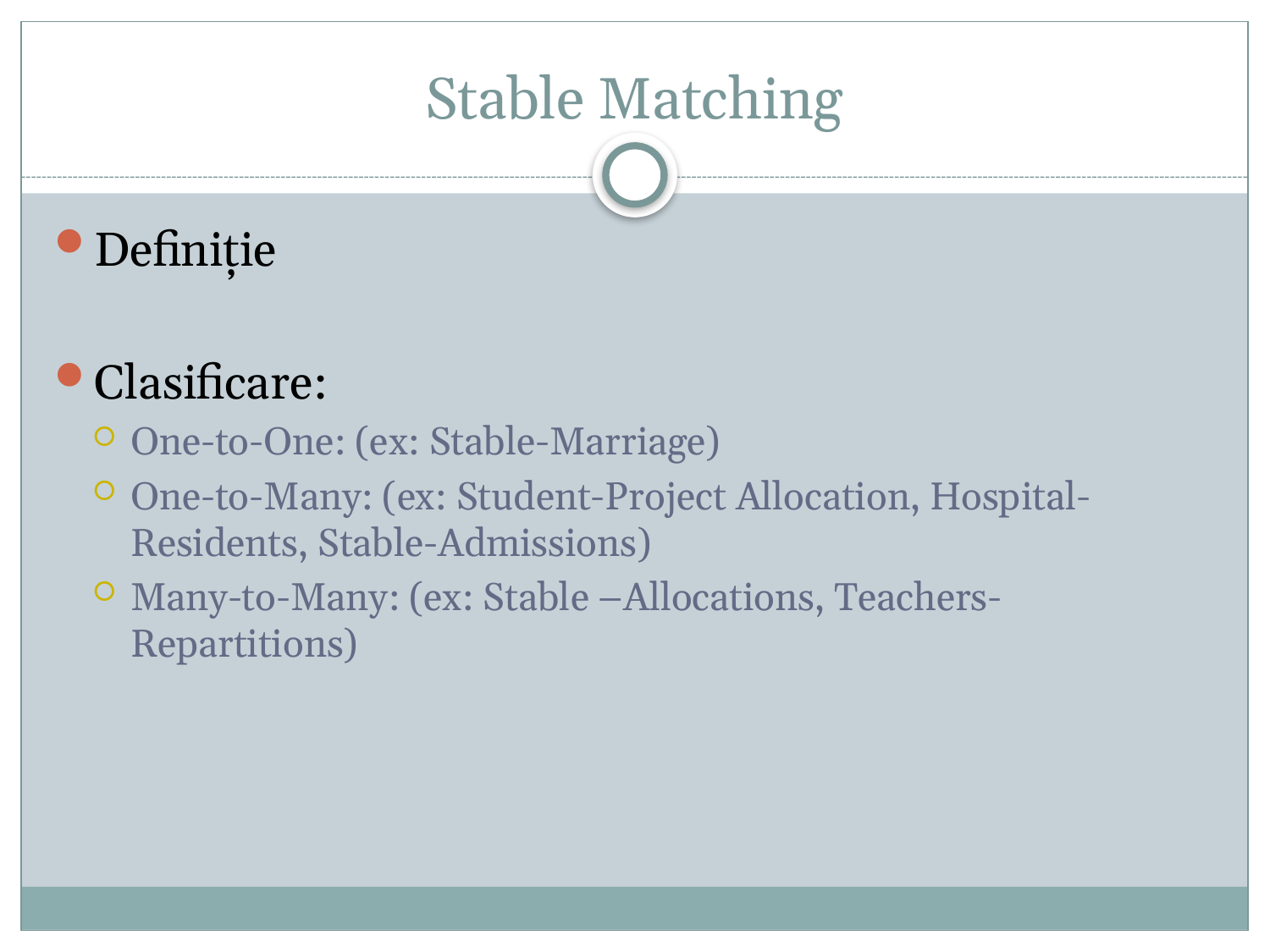

# Stable Matching
Definiție

Clasificare:
One-to-One: (ex: Stable-Marriage)
One-to-Many: (ex: Student-Project Allocation, Hospital-Residents, Stable-Admissions)
Many-to-Many: (ex: Stable –Allocations, Teachers-Repartitions)